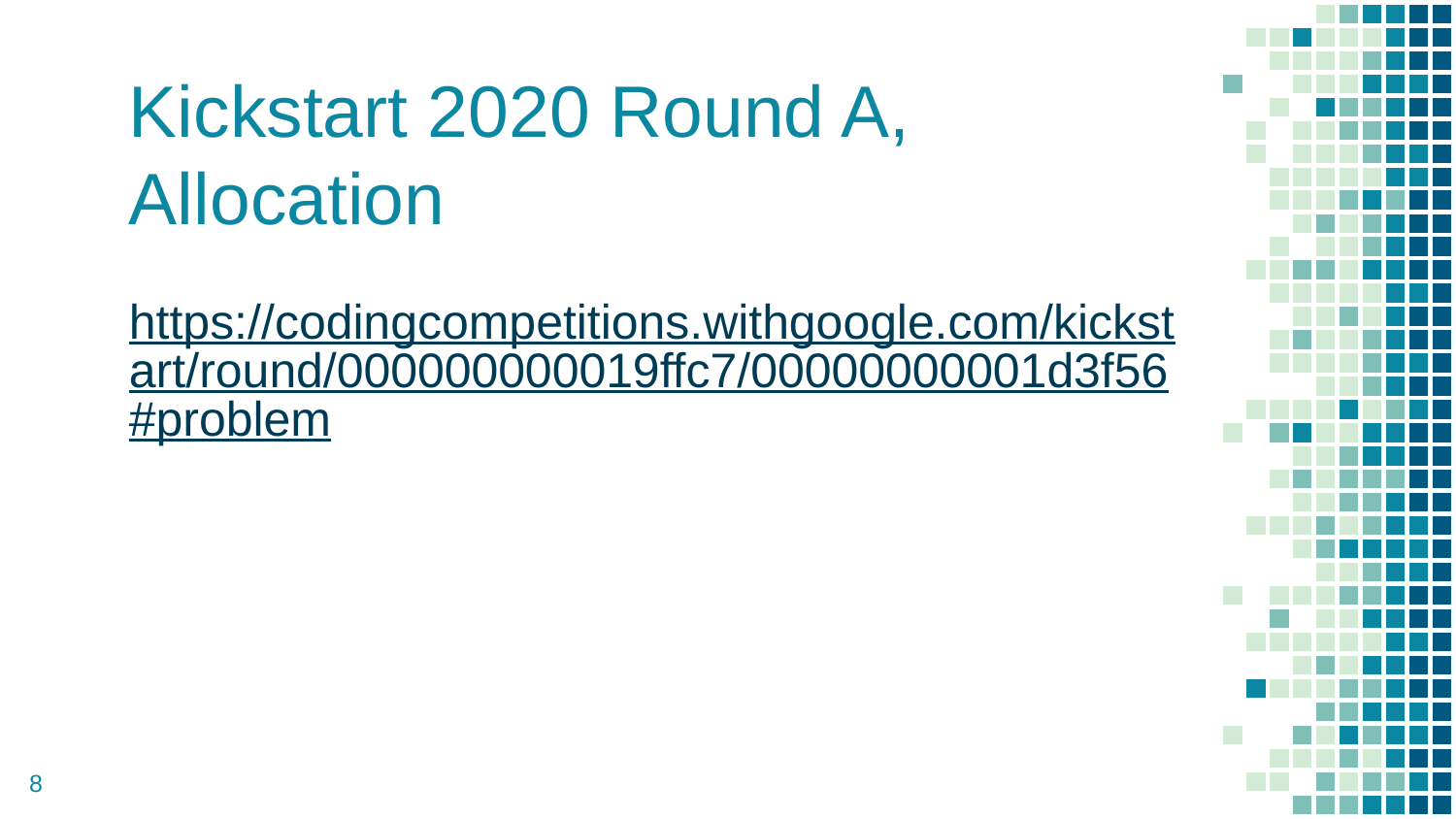

# Kickstart 2020 Round A, Allocation
https://codingcompetitions.withgoogle.com/kickstart/round/000000000019ffc7/00000000001d3f56#problem

8